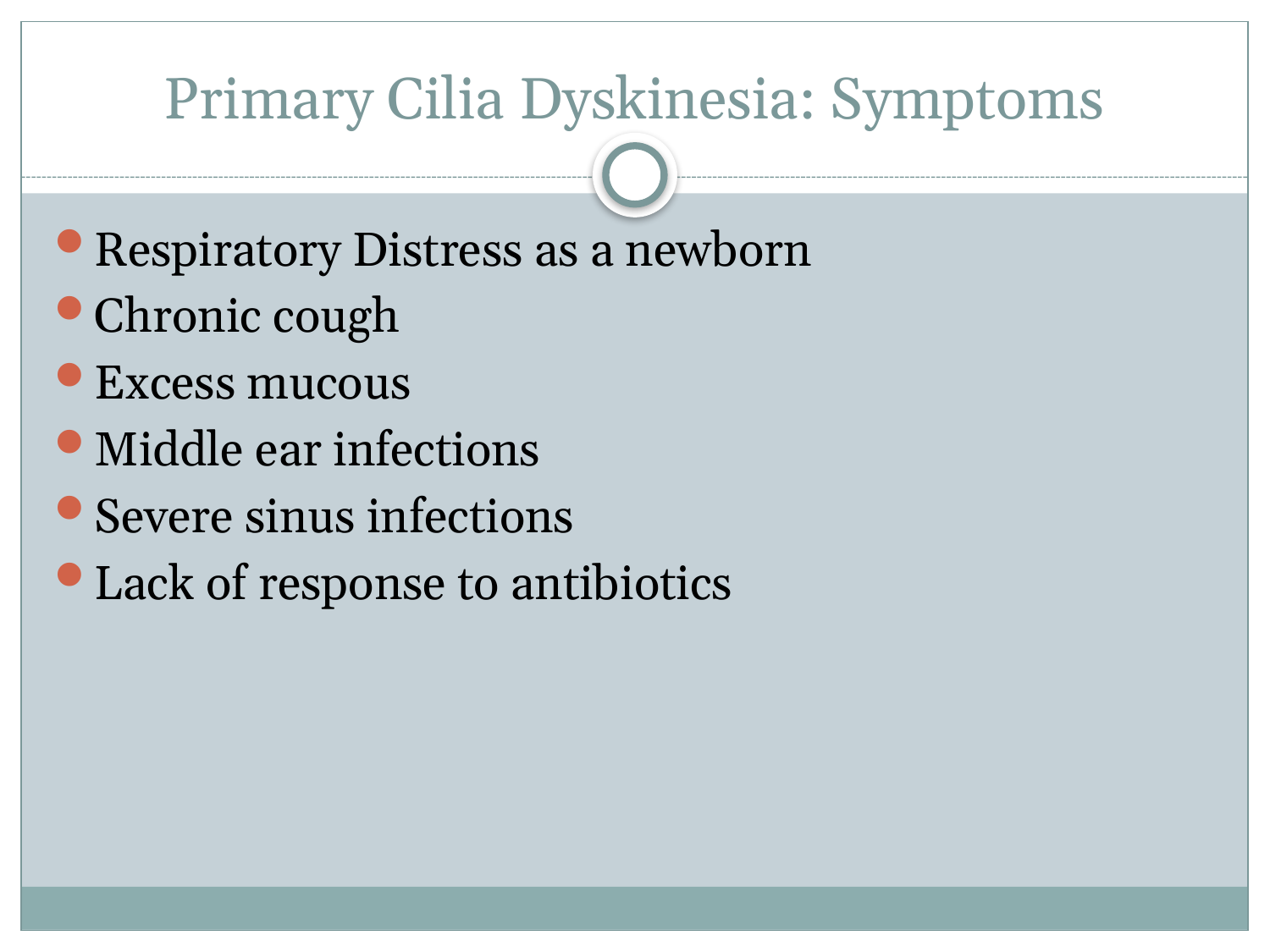

# Primary Cilia Dyskinesia: Symptoms
Respiratory Distress as a newborn
Chronic cough
Excess mucous
Middle ear infections
Severe sinus infections
Lack of response to antibiotics